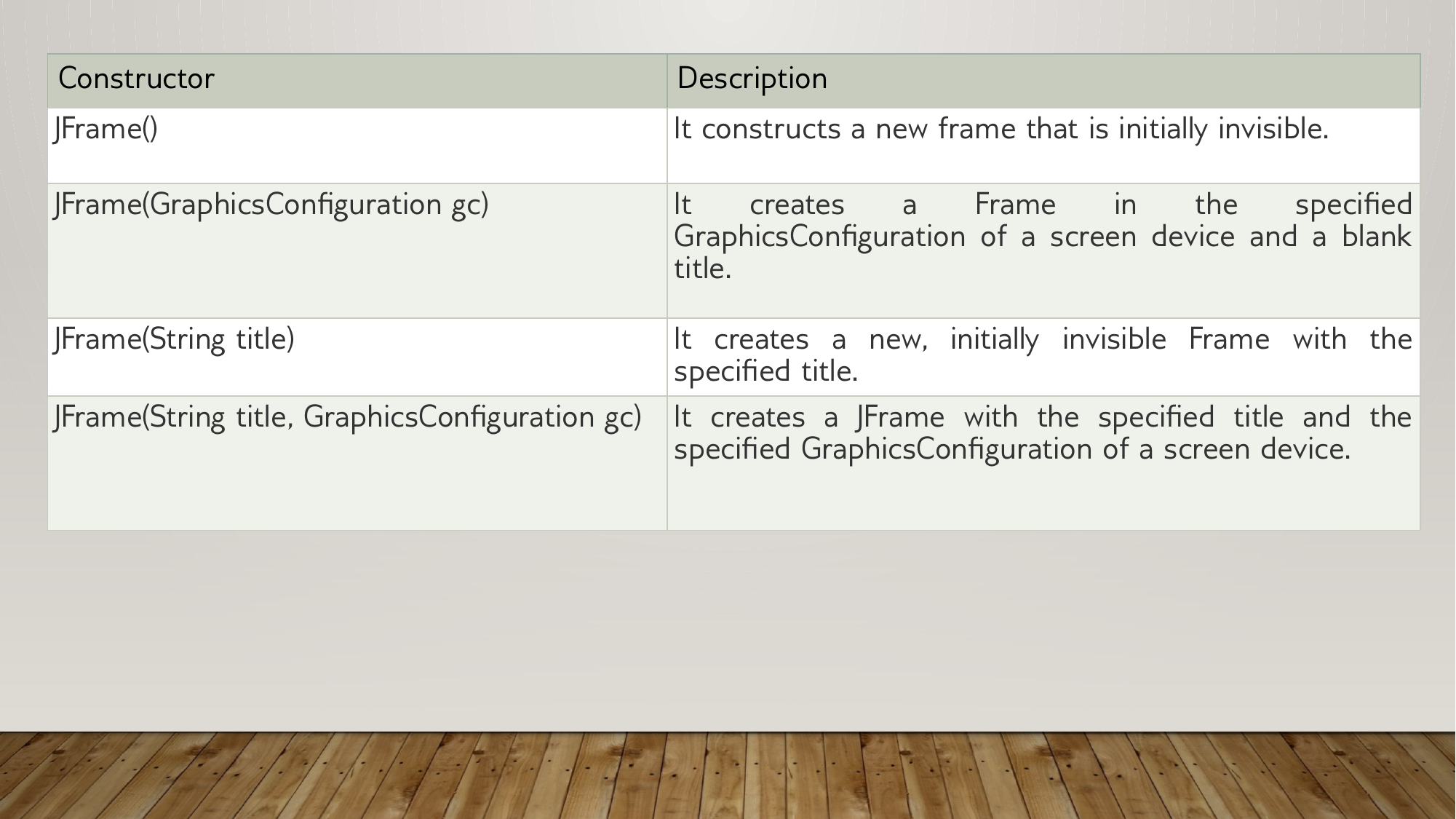

| Constructor | Description |
| --- | --- |
| JFrame() | It constructs a new frame that is initially invisible. |
| JFrame(GraphicsConfiguration gc) | It creates a Frame in the specified GraphicsConfiguration of a screen device and a blank title. |
| JFrame(String title) | It creates a new, initially invisible Frame with the specified title. |
| JFrame(String title, GraphicsConfiguration gc) | It creates a JFrame with the specified title and the specified GraphicsConfiguration of a screen device. |